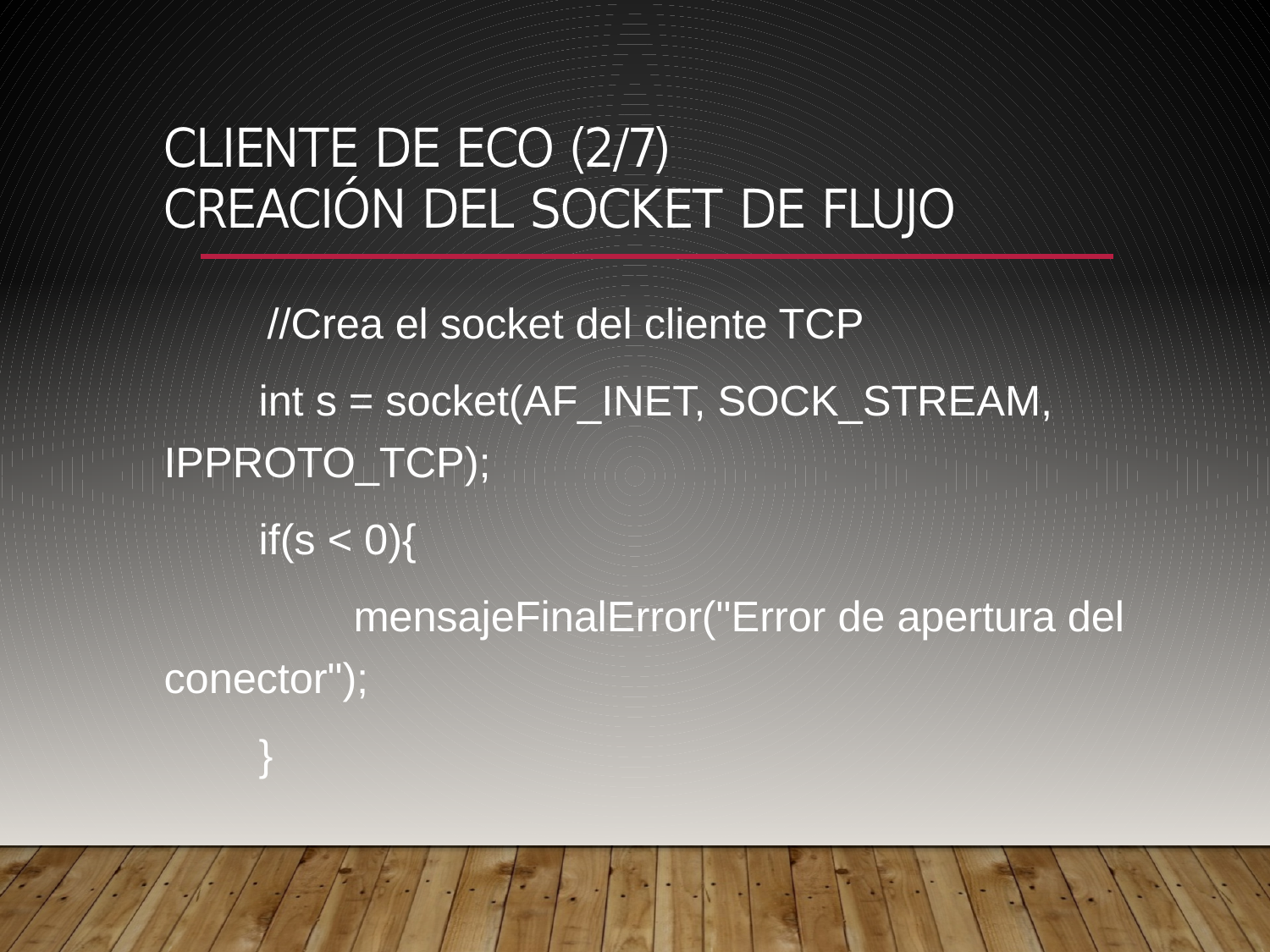

# Cliente de eco (2/7) Creación del socket de flujo
        //Crea el socket del cliente TCP
        int s = socket(AF_INET, SOCK_STREAM, IPPROTO_TCP);
        if(s < 0){
                mensajeFinalError("Error de apertura del conector");
        }